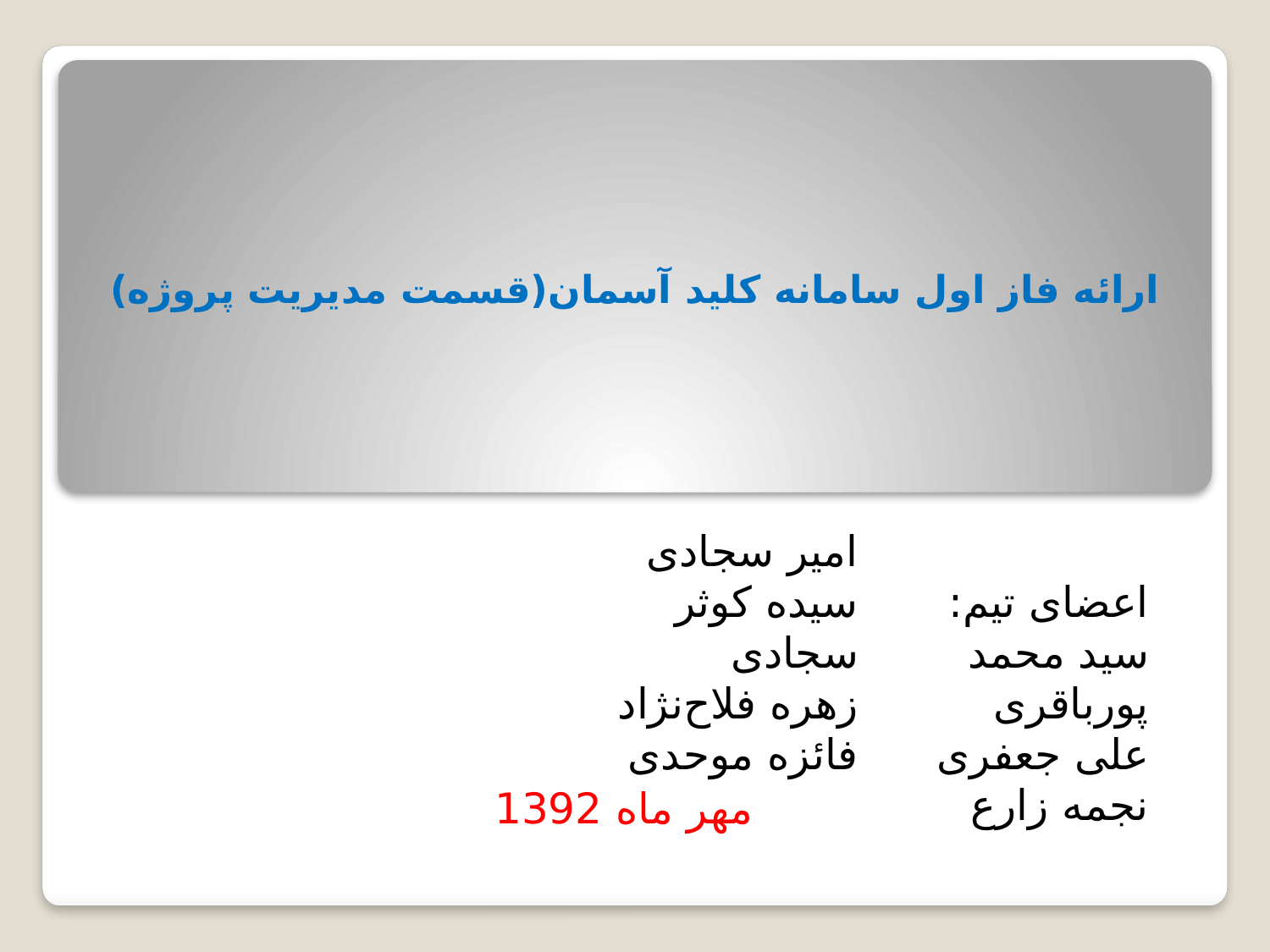

# ارائه فاز اول سامانه کلید آسمان(قسمت مدیریت پروژه)
امیر سجادی
سیده کوثر سجادی
زهره فلاح‌نژاد
فائزه موحدی

اعضای تیم:
سید محمد پورباقری
علی جعفری
نجمه زارع

مهر ماه 1392